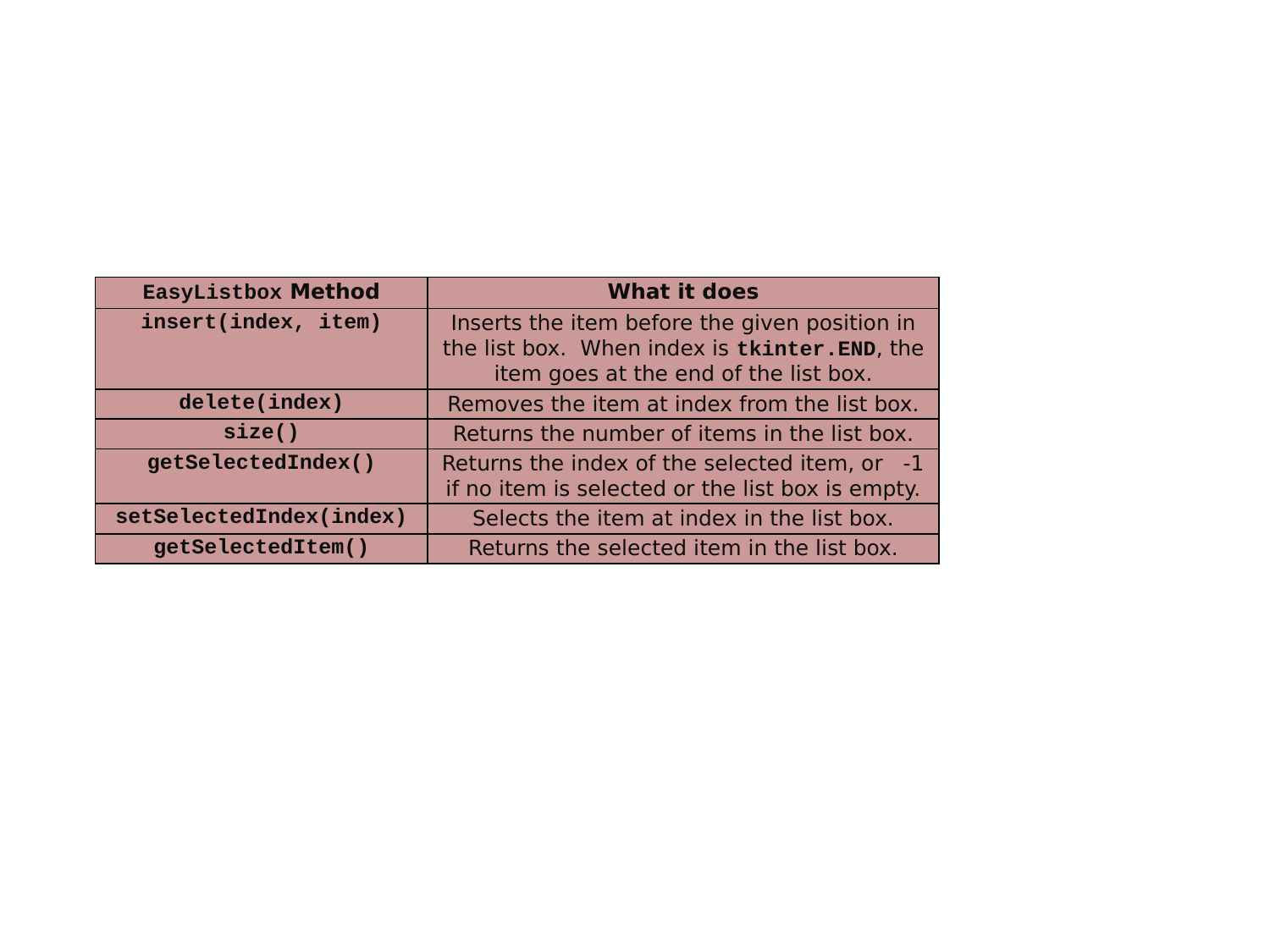

#
| EasyListbox Method | What it does |
| --- | --- |
| insert(index, item) | Inserts the item before the given position in the list box.  When index is tkinter.END, the item goes at the end of the list box. |
| delete(index) | Removes the item at index from the list box. |
| size() | Returns the number of items in the list box. |
| getSelectedIndex() | Returns the index of the selected item, or   -1 if no item is selected or the list box is empty. |
| setSelectedIndex(index) | Selects the item at index in the list box. |
| getSelectedItem() | Returns the selected item in the list box. |